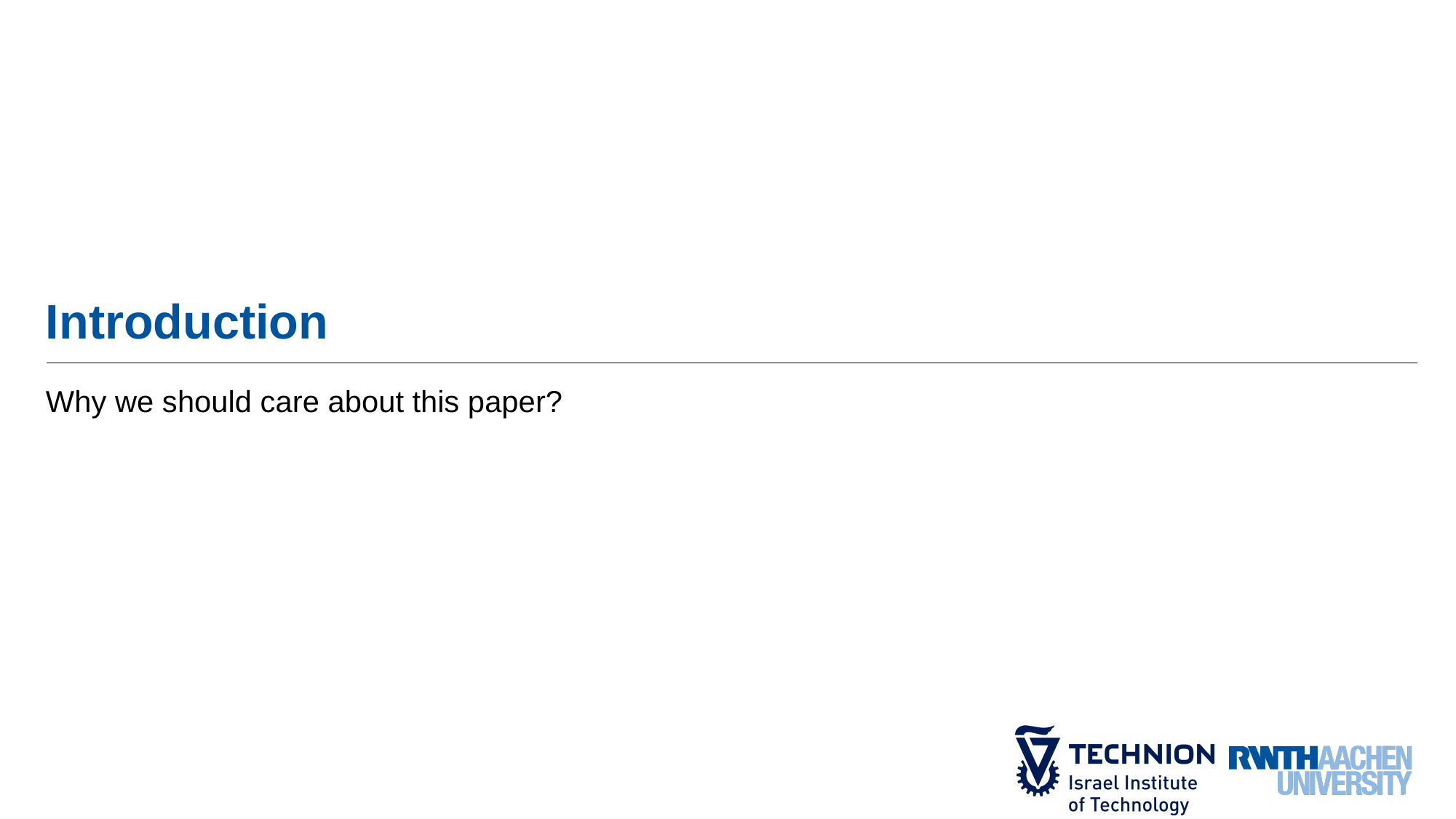

# Introduction
Why we should care about this paper?